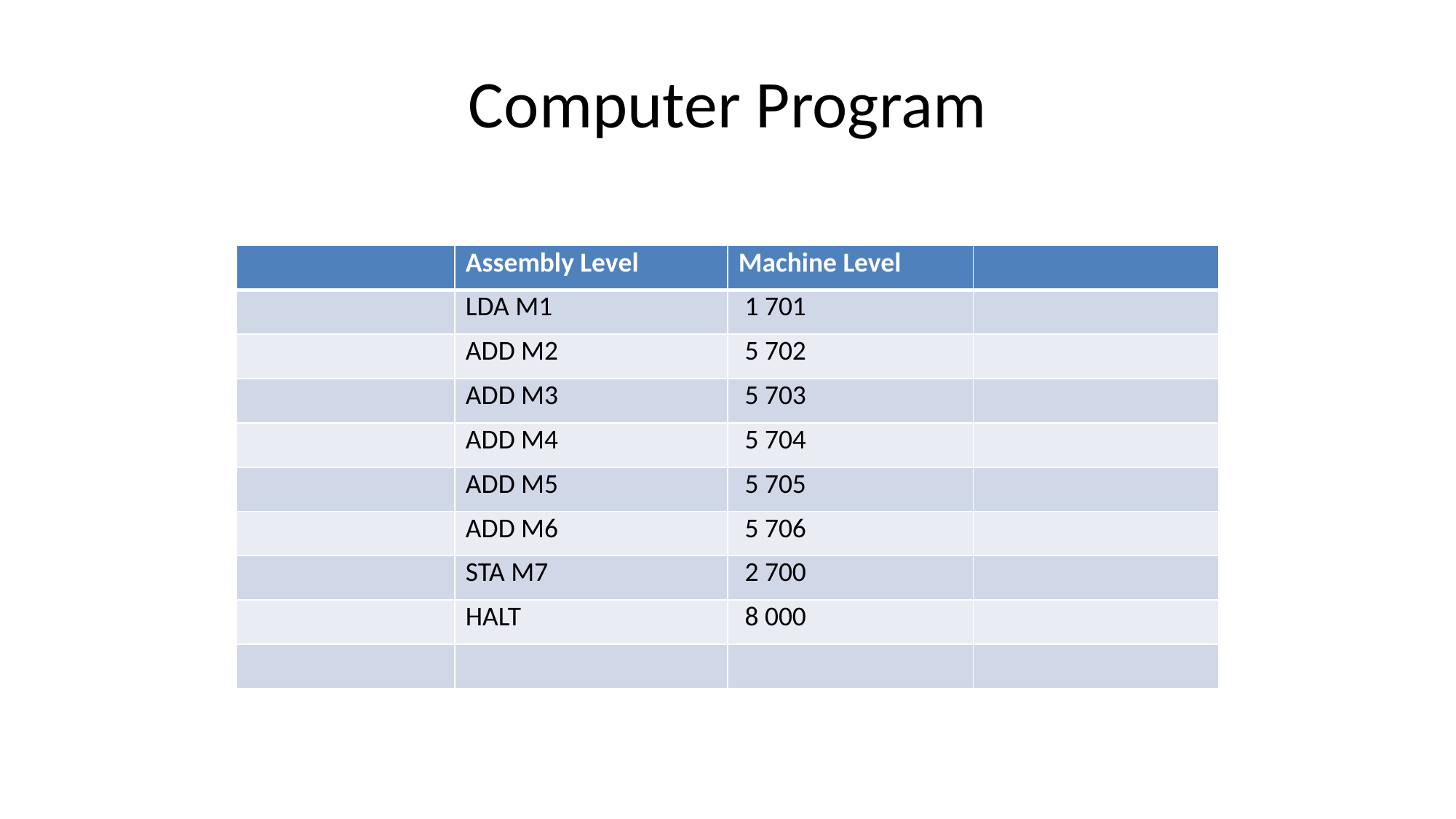

# Computer Program
|  | Assembly Level | Machine Level |  |
| --- | --- | --- | --- |
|  | LDA M1 | 1 701 |  |
|  | ADD M2 | 5 702 |  |
|  | ADD M3 | 5 703 |  |
|  | ADD M4 | 5 704 |  |
|  | ADD M5 | 5 705 |  |
|  | ADD M6 | 5 706 |  |
|  | STA M7 | 2 700 |  |
|  | HALT | 8 000 |  |
|  |  |  |  |